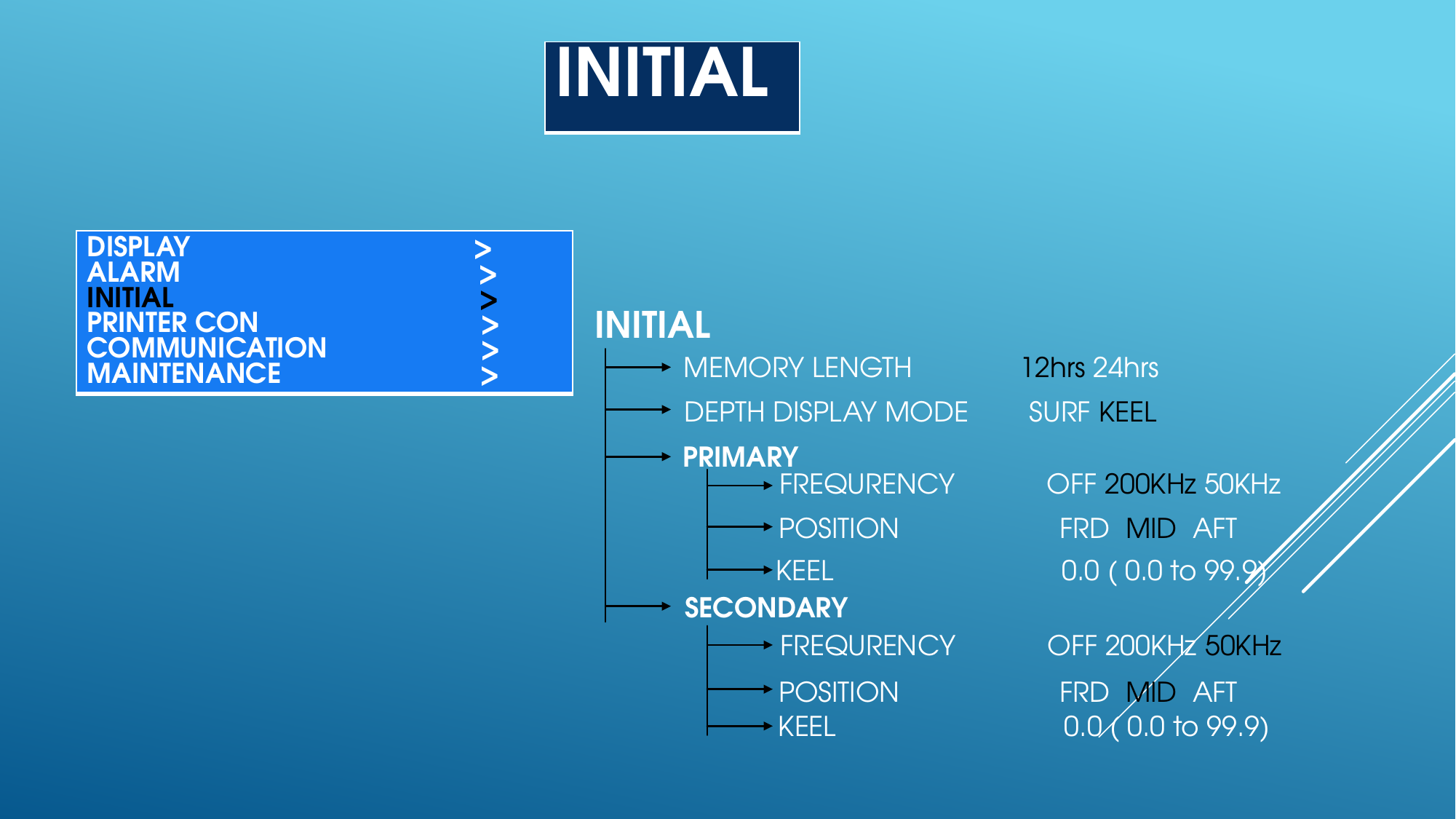

| INITIAL |
| --- |
| DISPLAY > ALARM > INITIAL > PRINTER CON > COMMUNICATION > MAINTENANCE > |
| --- |
INITIAL
MEMORY LENGTH              12hrs 24hrs
DEPTH DISPLAY MODE        SURF KEEL

PRIMARY

FREQURENCY            OFF 200KHz 50KHz
POSITION                     FRD  MID  AFT
KEEL                              0.0 ( 0.0 to 99.9)

SECONDARY
FREQURENCY            OFF 200KHz 50KHz
POSITION                     FRD  MID  AFT
KEEL                              0.0 ( 0.0 to 99.9)